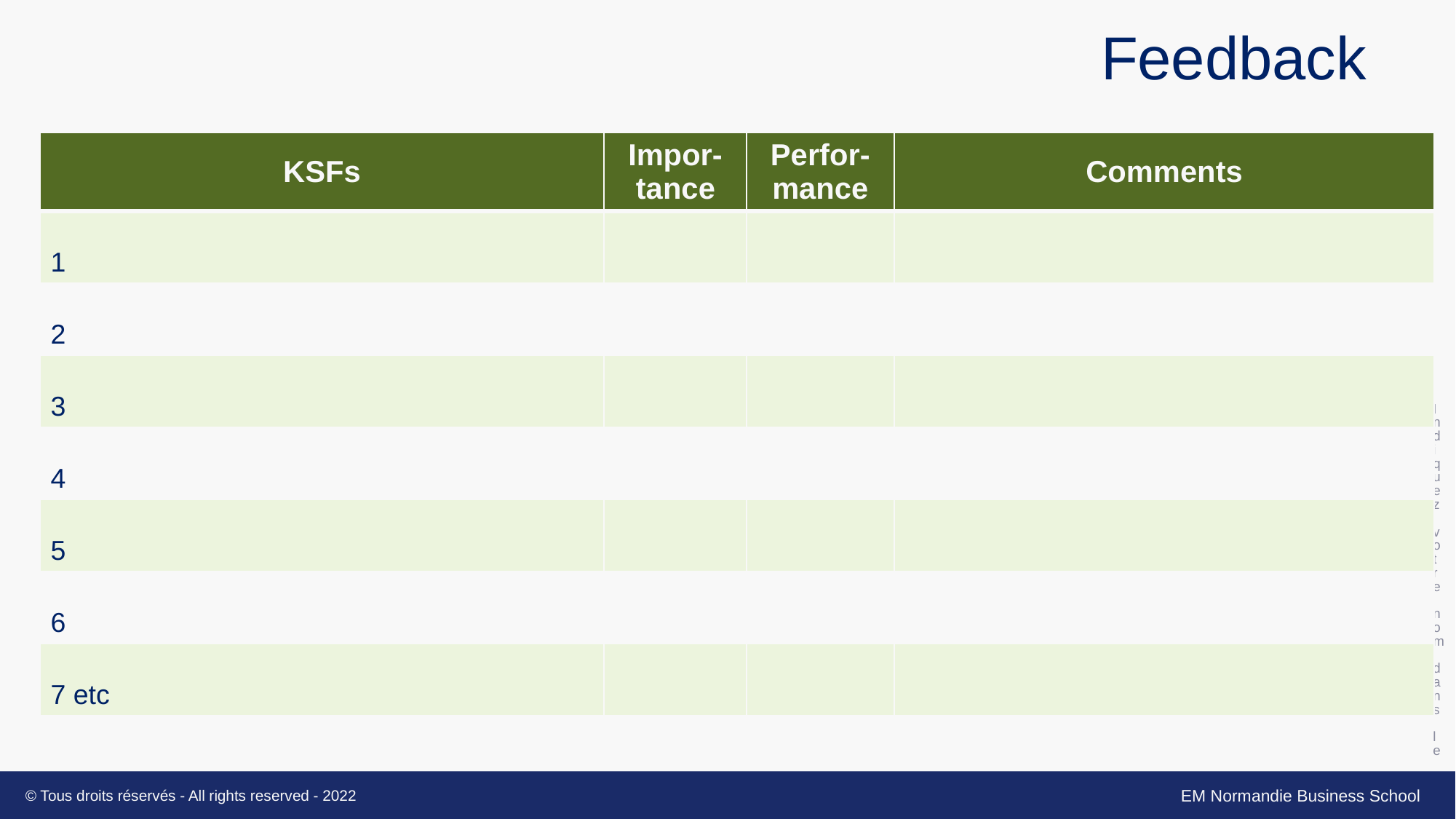

Feedback
Indiquez votre nom dans le pied de page
| KSFs | Impor-tance | Perfor-mance | Comments |
| --- | --- | --- | --- |
| 1 |  |  |  |
| 2 |  |  |  |
| 3 |  |  |  |
| 4 |  |  |  |
| 5 |  |  |  |
| 6 |  |  |  |
| 7 etc |  |  |  |